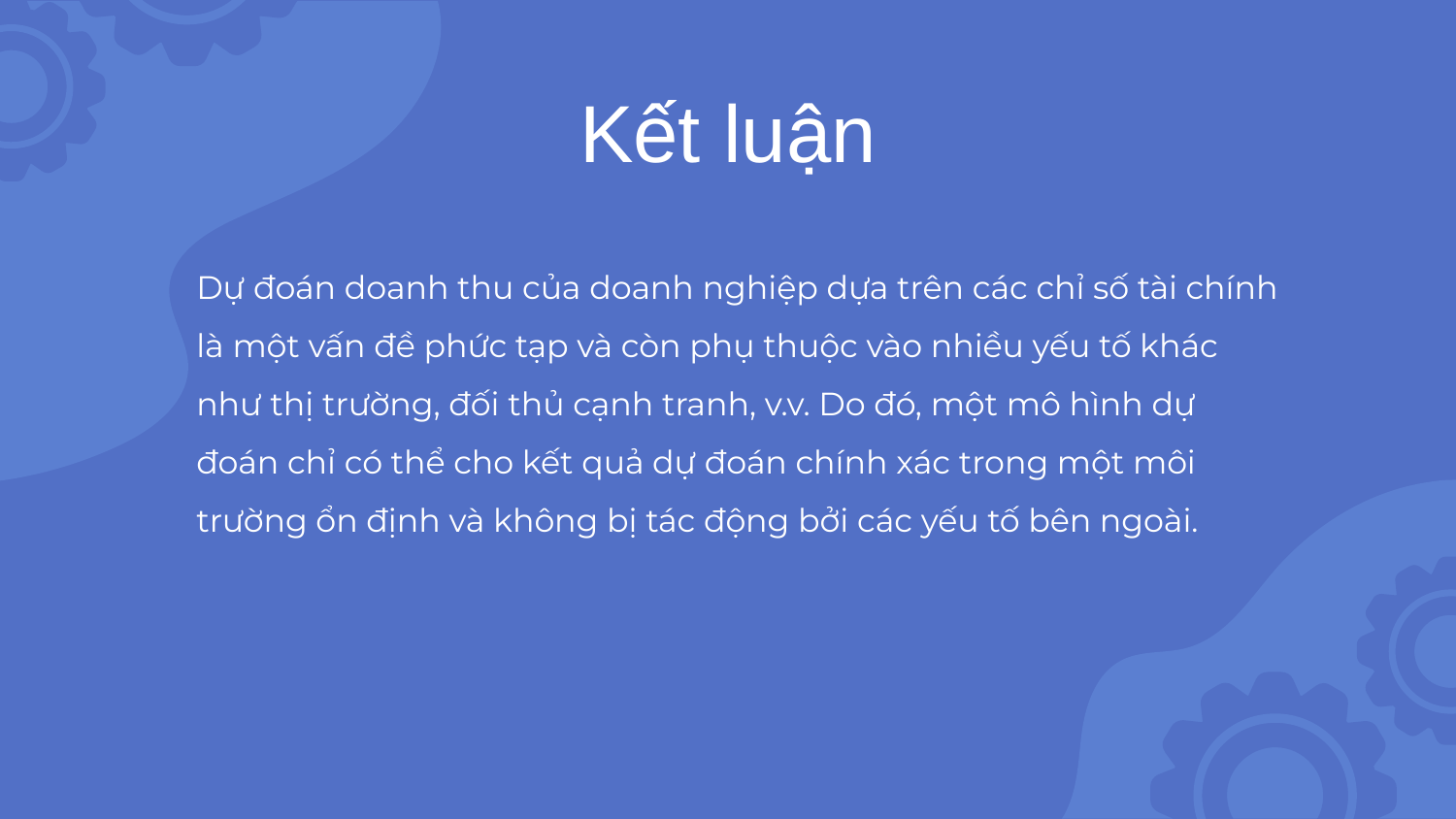

Kết luận
Dự đoán doanh thu của doanh nghiệp dựa trên các chỉ số tài chính là một vấn đề phức tạp và còn phụ thuộc vào nhiều yếu tố khác như thị trường, đối thủ cạnh tranh, v.v. Do đó, một mô hình dự đoán chỉ có thể cho kết quả dự đoán chính xác trong một môi trường ổn định và không bị tác động bởi các yếu tố bên ngoài.